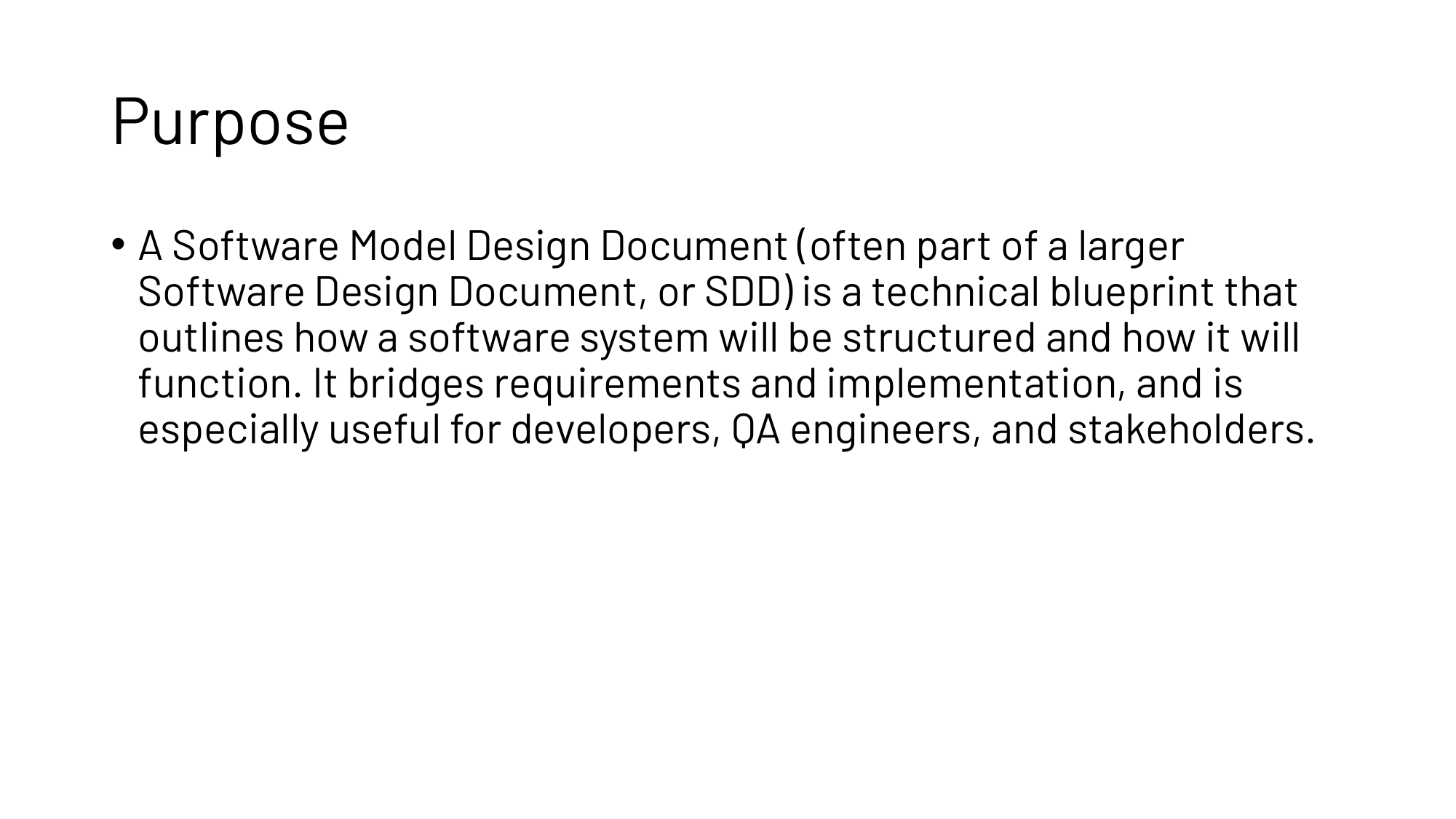

# Purpose
A Software Model Design Document (often part of a larger Software Design Document, or SDD) is a technical blueprint that outlines how a software system will be structured and how it will function. It bridges requirements and implementation, and is especially useful for developers, QA engineers, and stakeholders.